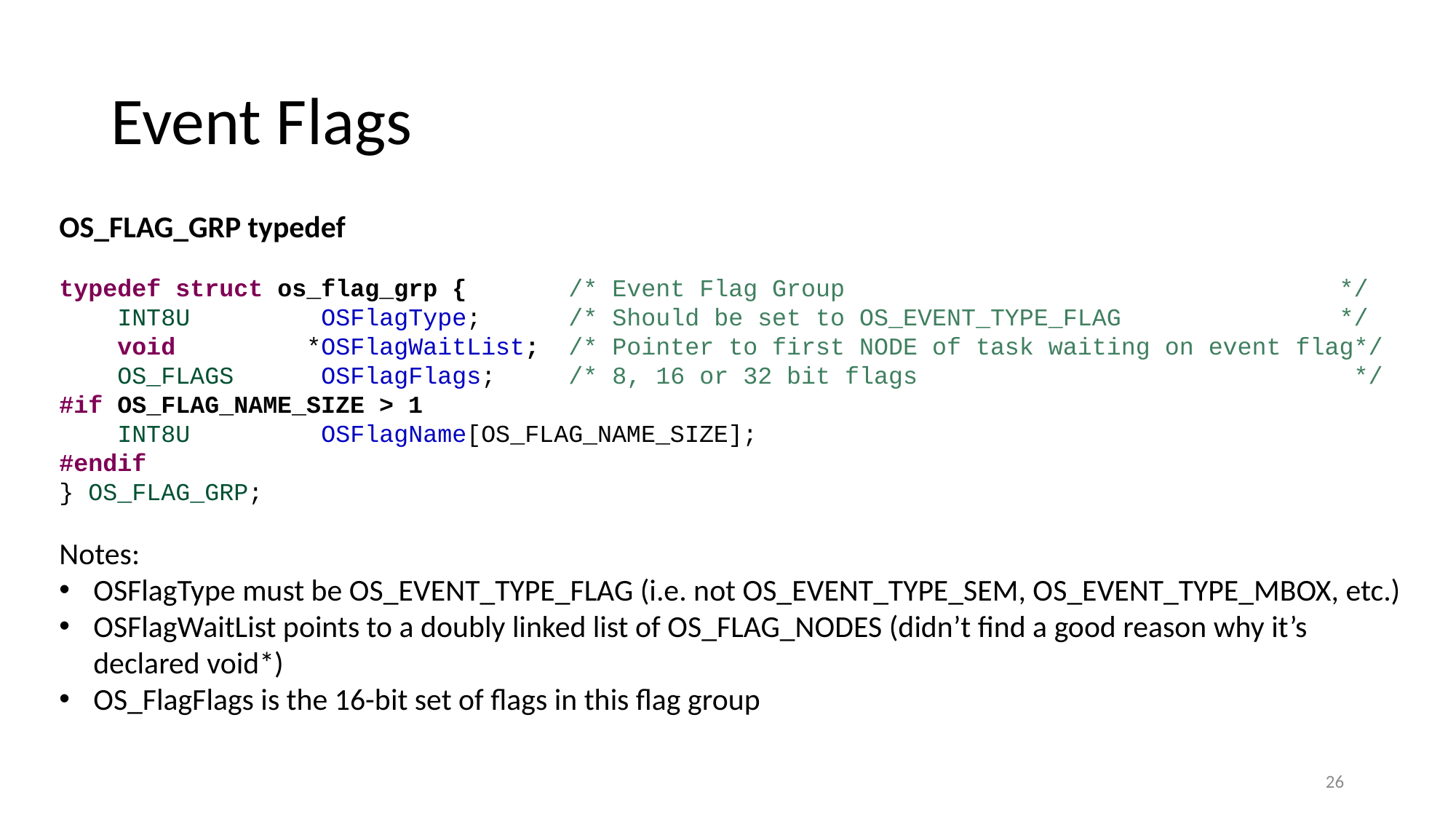

# Event Flags
OS_FLAG_GRP typedef

typedef struct os_flag_grp {       /* Event Flag Group                                  */
    INT8U         OSFlagType;      /* Should be set to OS_EVENT_TYPE_FLAG               */
    void         *OSFlagWaitList;  /* Pointer to first NODE of task waiting on event flag*/
    OS_FLAGS      OSFlagFlags;     /* 8, 16 or 32 bit flags                              */
#if OS_FLAG_NAME_SIZE > 1
    INT8U         OSFlagName[OS_FLAG_NAME_SIZE];
#endif
} OS_FLAG_GRP;

Notes:
OSFlagType must be OS_EVENT_TYPE_FLAG (i.e. not OS_EVENT_TYPE_SEM, OS_EVENT_TYPE_MBOX, etc.)
OSFlagWaitList points to a doubly linked list of OS_FLAG_NODES (didn’t find a good reason why it’s declared void*)
OS_FlagFlags is the 16-bit set of flags in this flag group

26